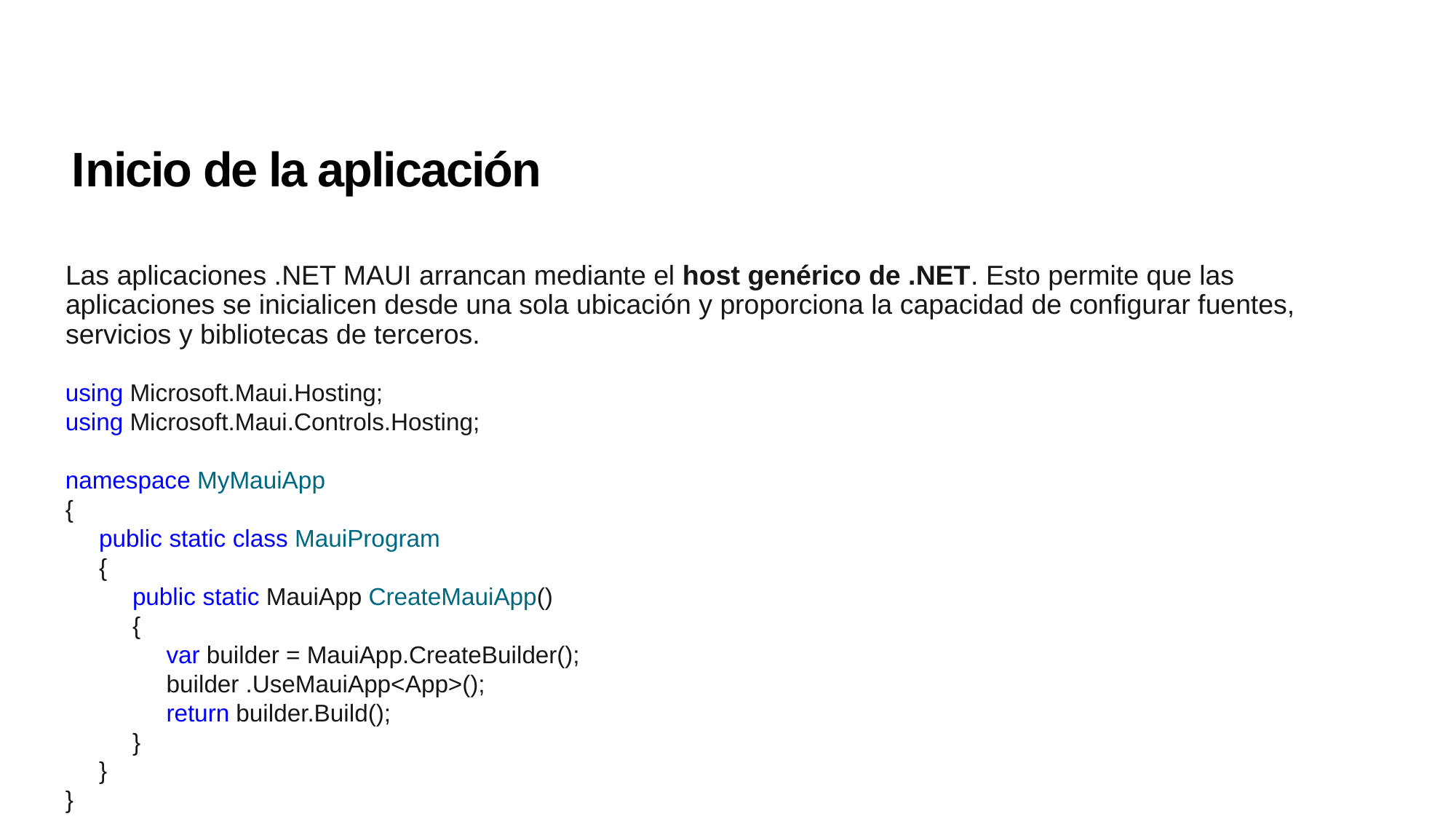

# Inicio de la aplicación
Las aplicaciones .NET MAUI arrancan mediante el host genérico de .NET. Esto permite que las aplicaciones se inicialicen desde una sola ubicación y proporciona la capacidad de configurar fuentes, servicios y bibliotecas de terceros.
using Microsoft.Maui.Hosting;
using Microsoft.Maui.Controls.Hosting;

namespace MyMauiApp
{
     public static class MauiProgram
     {
          public static MauiApp CreateMauiApp()
          {
               var builder = MauiApp.CreateBuilder();
               builder .UseMauiApp<App>();
               return builder.Build();
          }
     }
}